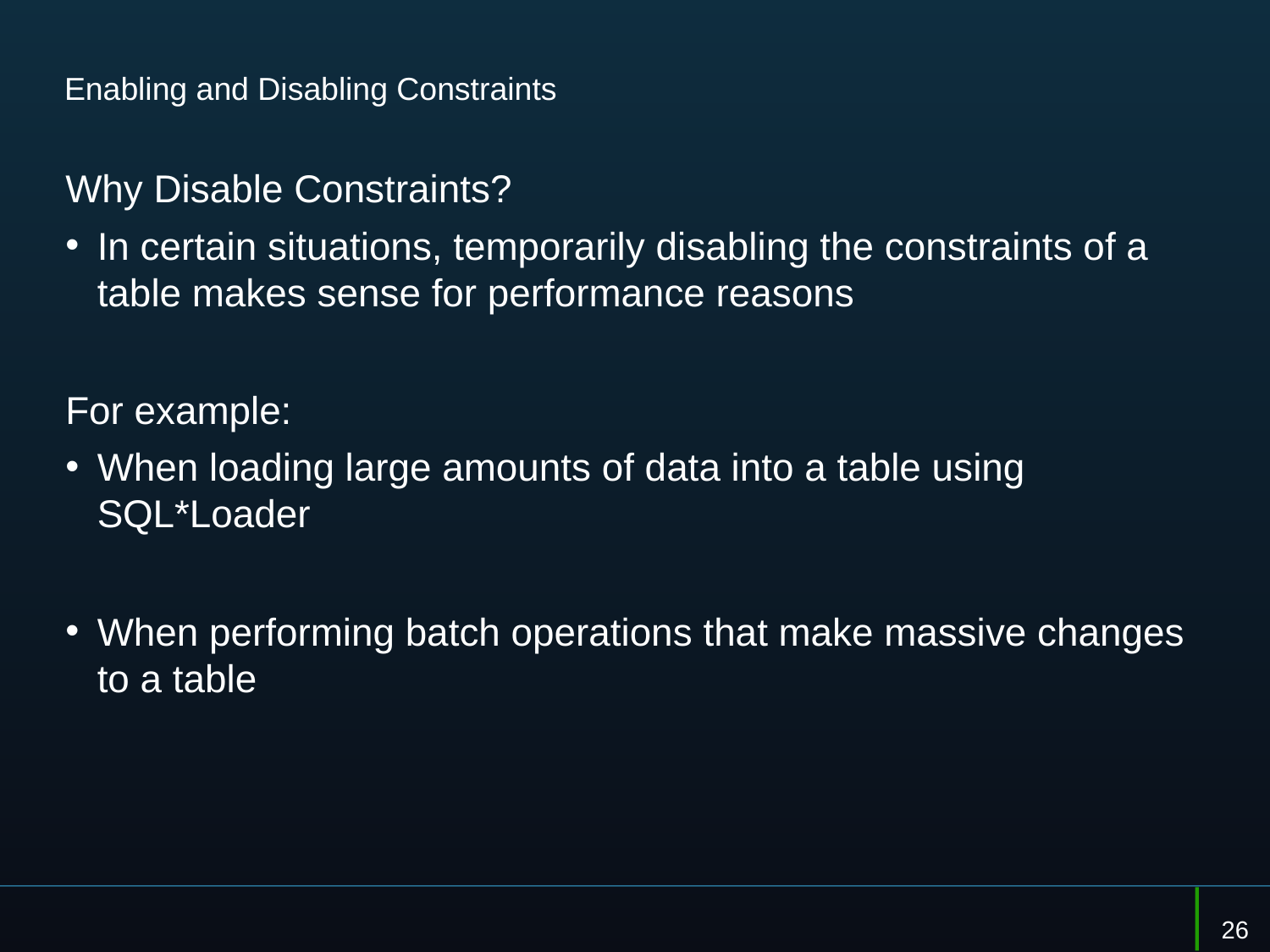

# Enabling and Disabling Constraints
Why Disable Constraints?
In certain situations, temporarily disabling the constraints of a table makes sense for performance reasons

For example:
When loading large amounts of data into a table using SQL*Loader

When performing batch operations that make massive changes to a table

26